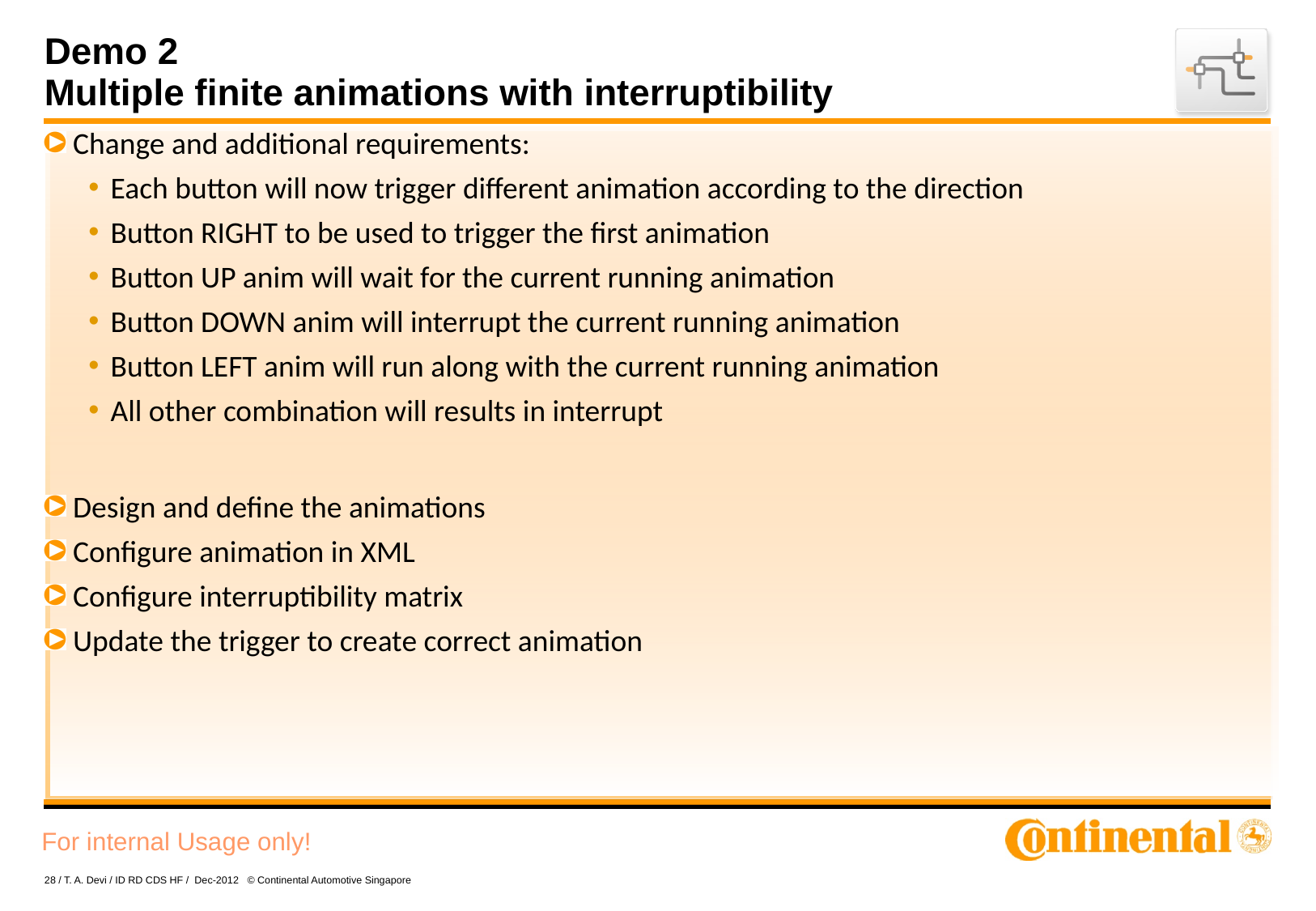

# Demo 2 Multiple finite animations with interruptibility
 Change and additional requirements:
Each button will now trigger different animation according to the direction
Button RIGHT to be used to trigger the first animation
Button UP anim will wait for the current running animation
Button DOWN anim will interrupt the current running animation
Button LEFT anim will run along with the current running animation
All other combination will results in interrupt

 Design and define the animations
 Configure animation in XML
 Configure interruptibility matrix
 Update the trigger to create correct animation
28 / T. A. Devi / ID RD CDS HF /  Dec-2012   © Continental Automotive Singapore